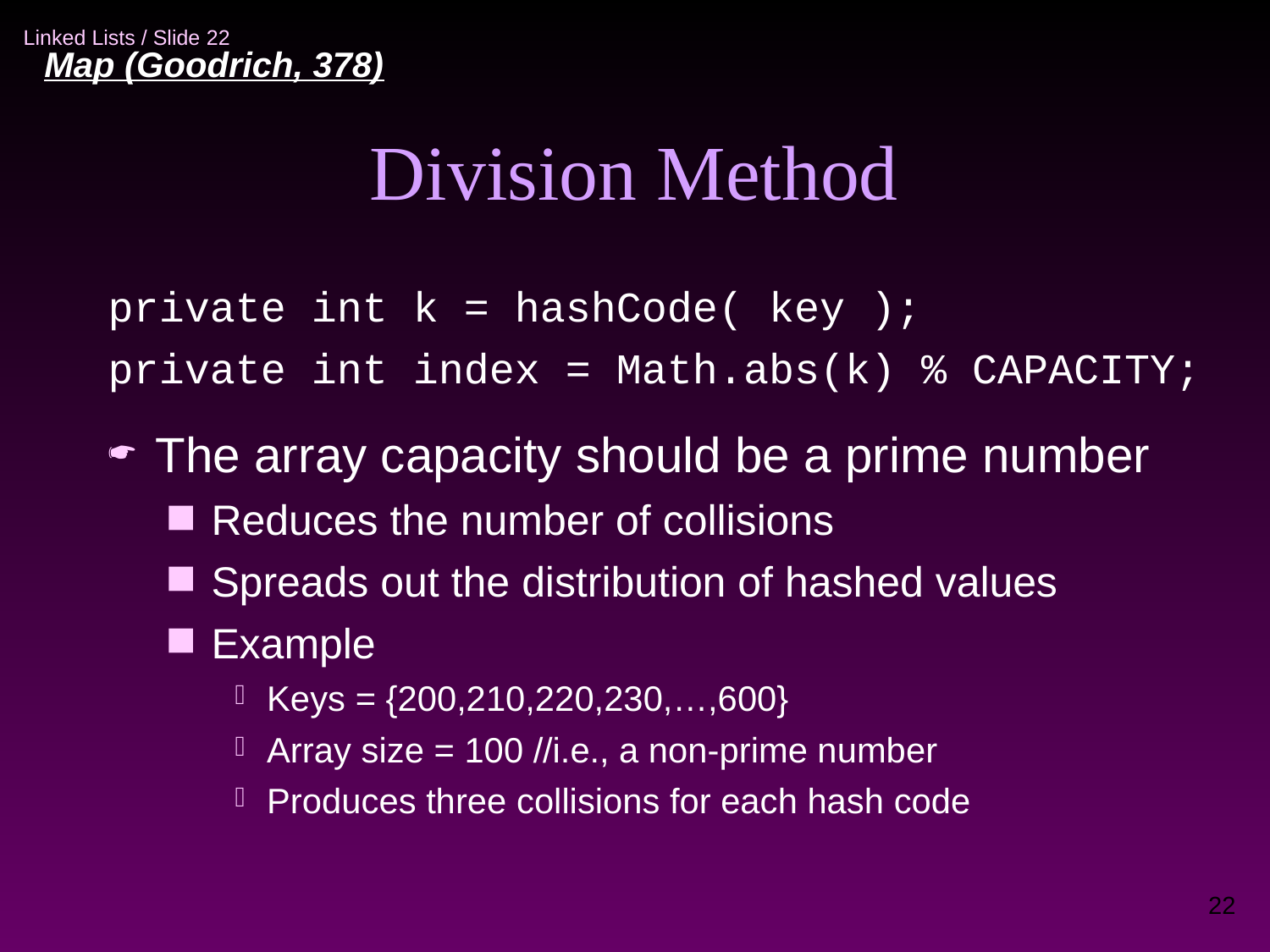

Map (Goodrich, 378)‏
Division Method
private int k = hashCode( key );
private int index = Math.abs(k) % CAPACITY;
The array capacity should be a prime number
Reduces the number of collisions
Spreads out the distribution of hashed values
Example
Keys = {200,210,220,230,…,600}
Array size = 100 //i.e., a non-prime number
Produces three collisions for each hash code
22